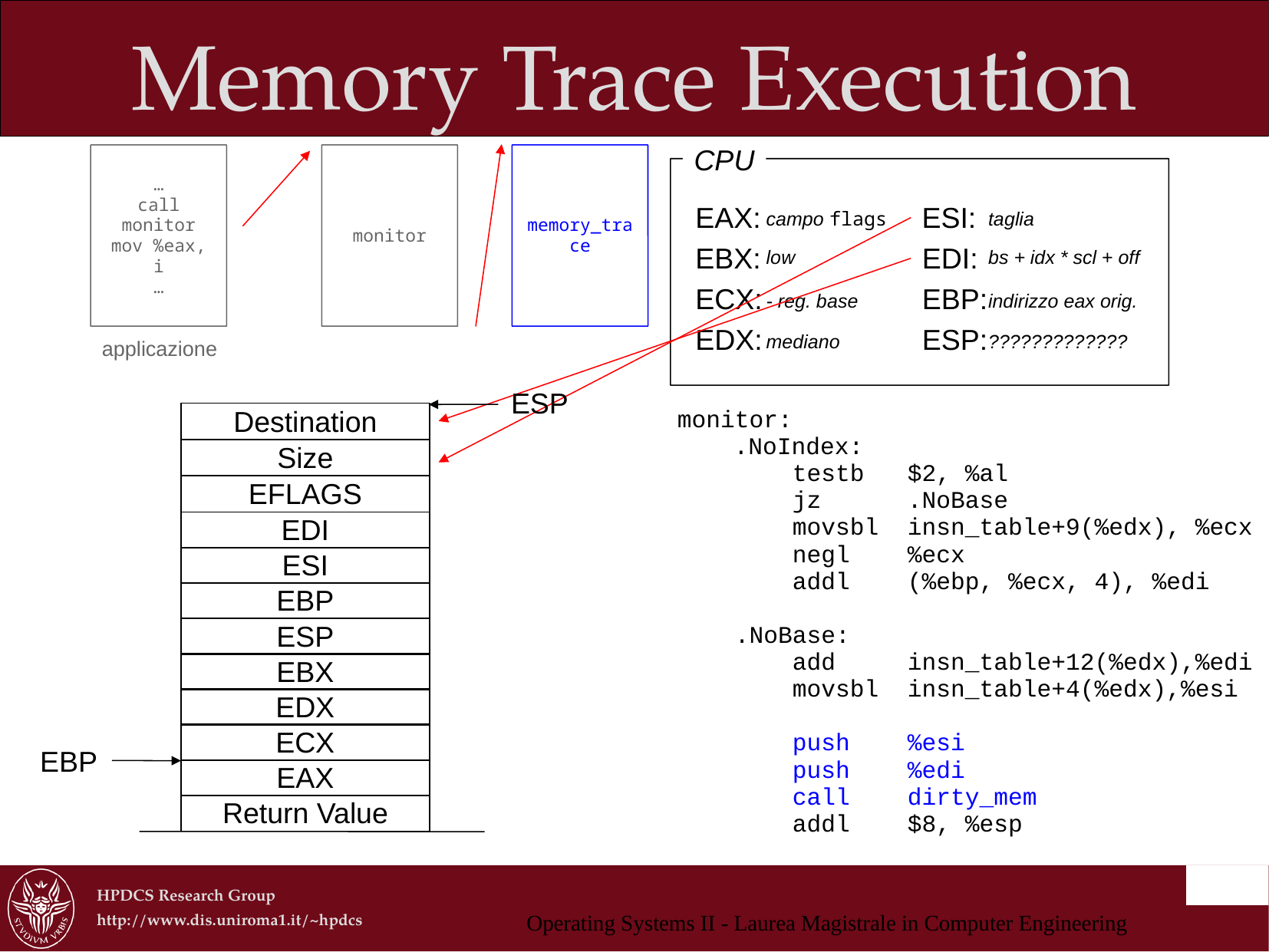

Memory Trace Execution
CPU

…
call monitor
mov %eax, i
…
monitor
memory_trace

EAX:
ESI:
campo flags
taglia

EBX:
EDI:
low
bs + idx * scl + off

ECX:
EBP:
- reg. base
indirizzo eax orig.
EDX:
ESP:
mediano
?????????????
applicazione
ESP
monitor:
	.NoIndex:
        testb   $2, %al
        jz      .NoBase
        movsbl  insn_table+9(%edx), %ecx
        negl    %ecx
        addl    (%ebp, %ecx, 4), %edi

    .NoBase:
        add     insn_table+12(%edx),%edi
        movsbl  insn_table+4(%edx),%esi

        push    %esi
        push    %edi
        call    dirty_mem
        addl    $8, %esp

Destination

Size
EFLAGS
EDI
ESI
EBP
ESP
EBX
EDX
ECX
EBP
EAX

Return Value

Operating Systems II - Laurea Magistrale in Computer Engineering
monitor:
	.NoIndex:
        testb   $2, %al
        jz      .NoBase
        movsbl  insn_table+9(%edx), %ecx
        negl    %ecx
        addl    (%ebp, %ecx, 4), %edi

    .NoBase:
        add     insn_table+12(%edx),%edi
        movsbl  insn_table+4(%edx),%esi

        push    %esi
        push    %edi
        call    dirty_mem
        addl    $8, %esp